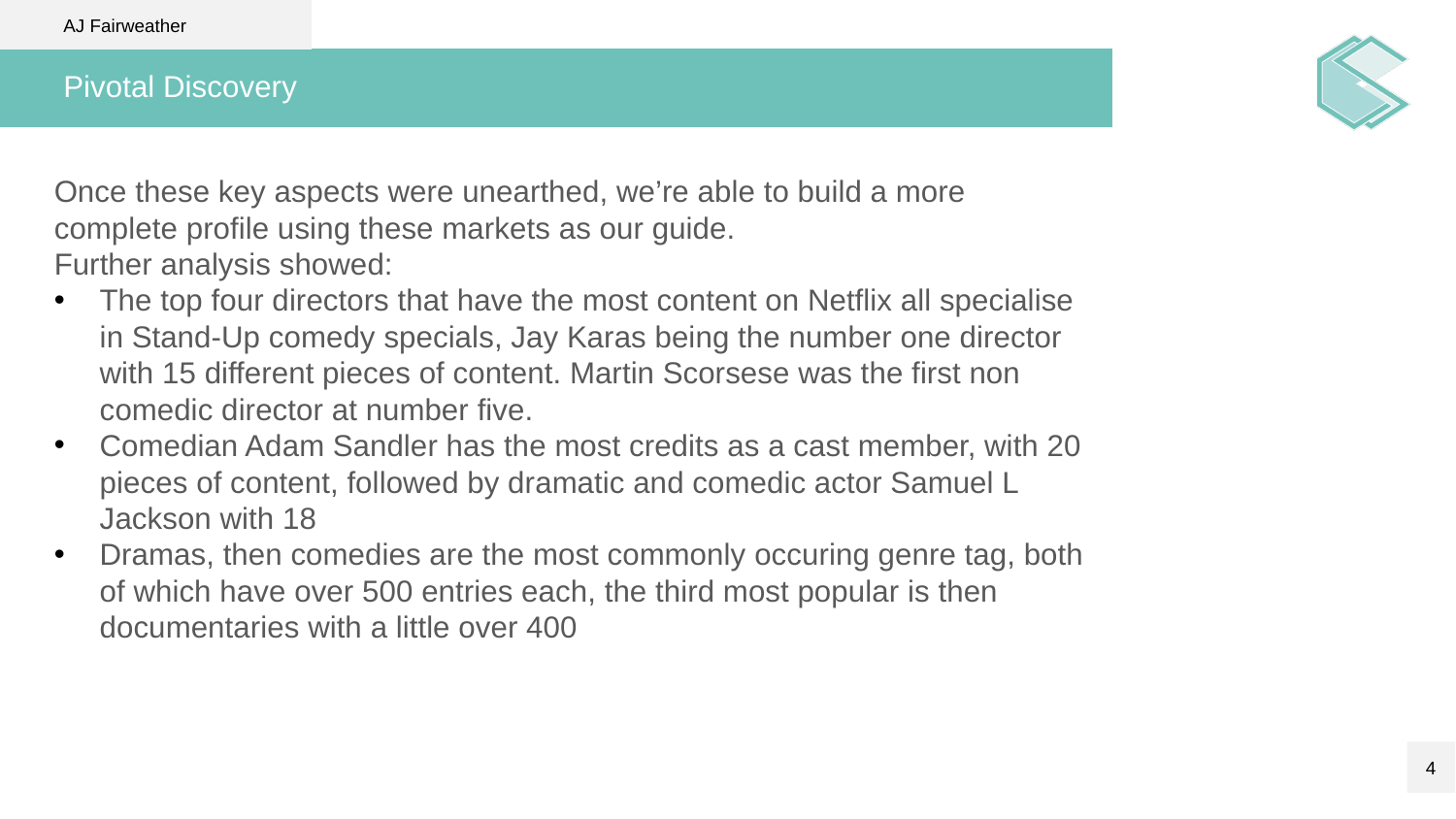

AJ Fairweather

# Pivotal Discovery
Once these key aspects were unearthed, we’re able to build a more complete profile using these markets as our guide.
Further analysis showed:
The top four directors that have the most content on Netflix all specialise in Stand-Up comedy specials, Jay Karas being the number one director with 15 different pieces of content. Martin Scorsese was the first non comedic director at number five.
Comedian Adam Sandler has the most credits as a cast member, with 20 pieces of content, followed by dramatic and comedic actor Samuel L Jackson with 18
Dramas, then comedies are the most commonly occuring genre tag, both of which have over 500 entries each, the third most popular is then documentaries with a little over 400